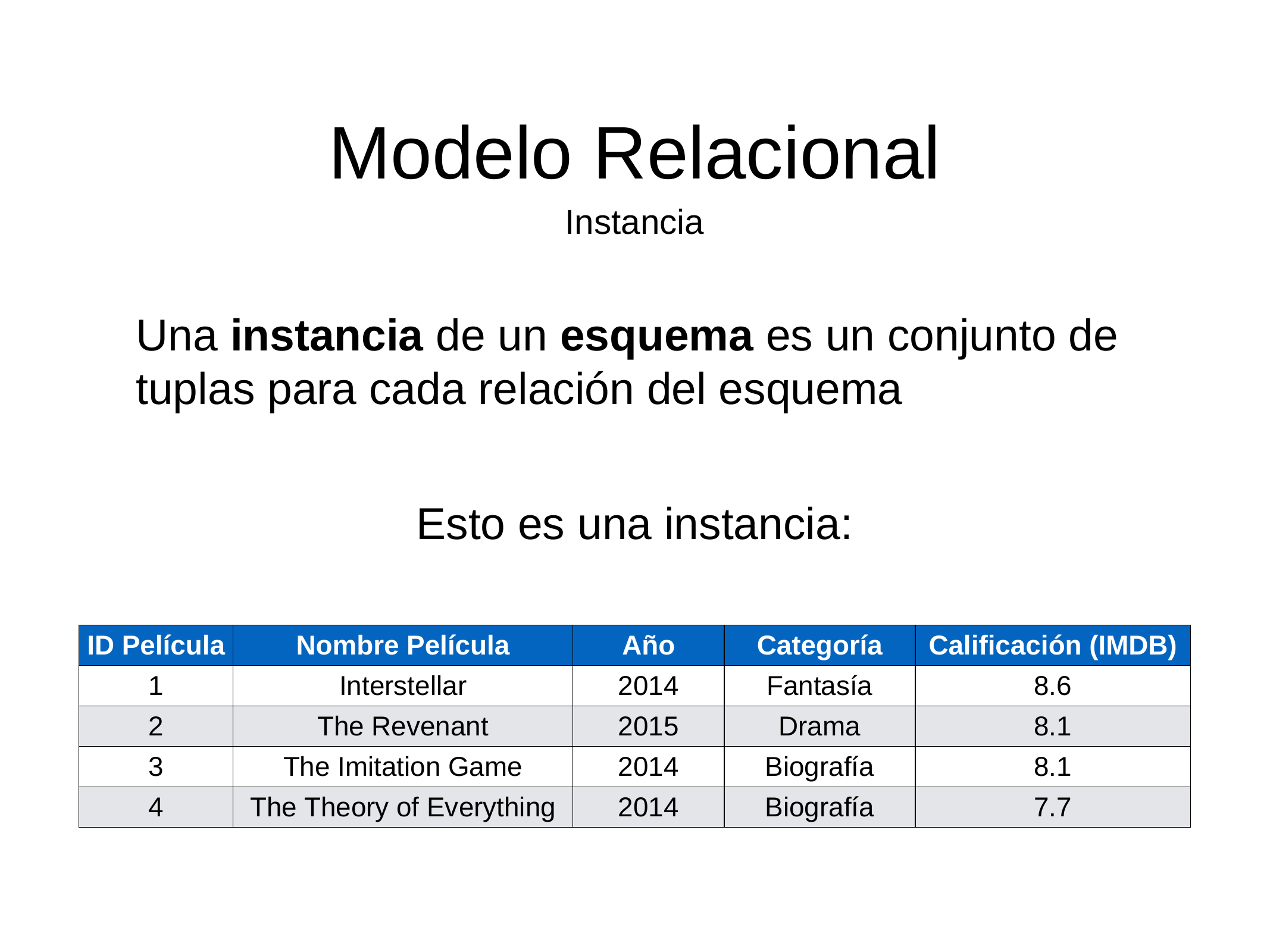

Modelo Relacional
Instancia
Una instancia de un esquema es un conjunto de tuplas para cada relación del esquema
Esto es una instancia:
| ID Película | Nombre Película | Año | Categoría | Calificación (IMDB) |
| --- | --- | --- | --- | --- |
| 1 | Interstellar | 2014 | Fantasía | 8.6 |
| 2 | The Revenant | 2015 | Drama | 8.1 |
| 3 | The Imitation Game | 2014 | Biografía | 8.1 |
| 4 | The Theory of Everything | 2014 | Biografía | 7.7 |